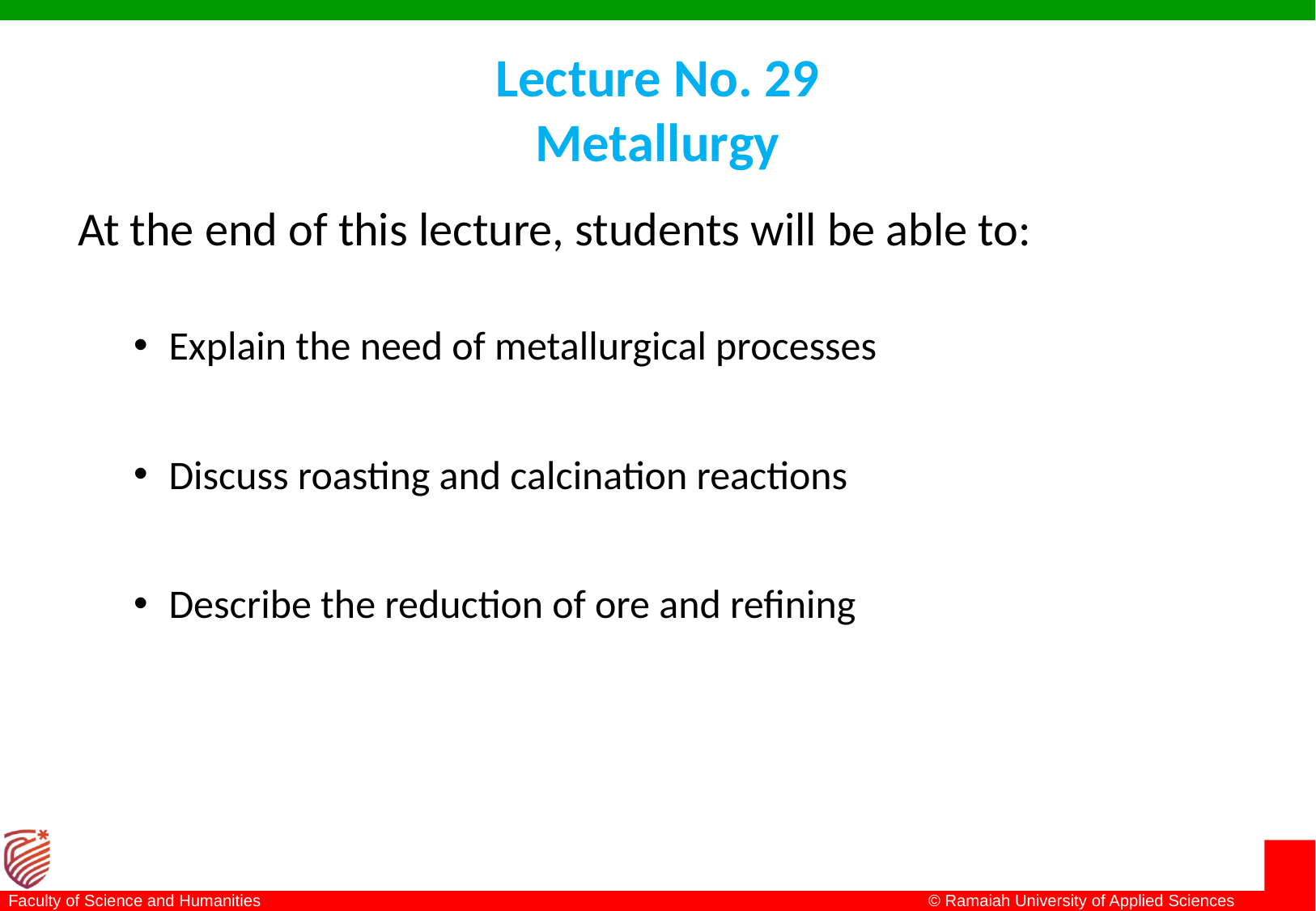

# Lecture No. 29 Metallurgy
At the end of this lecture, students will be able to:

Explain the need of metallurgical processes

Discuss roasting and calcination reactions

Describe the reduction of ore and refining